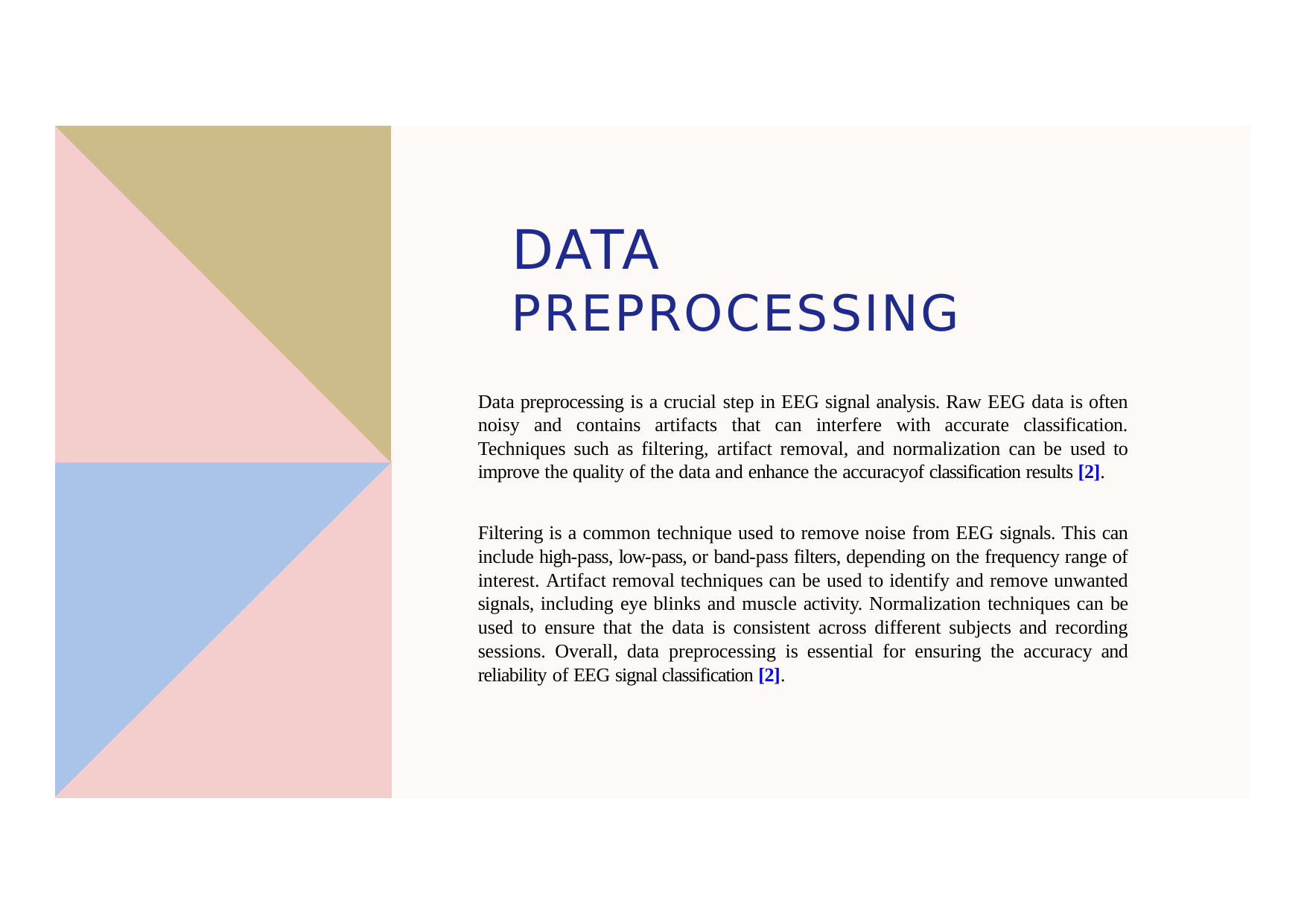

# DATA
PREPROCESSING
Data preprocessing is a crucial step in EEG signal analysis. Raw EEG data is often noisy  and  contains  artifacts  that  can  interfere  with  accurate  classification. Techniques such as filtering, artifact removal, and normalization can be used to improve the quality of the data and enhance the accuracyof classification results [2].

Filtering is a common technique used to remove noise from EEG signals. This can include high-pass, low-pass, or band-pass filters, depending on the frequency range of interest. Artifact removal techniques can be used to identify and remove unwanted signals, including eye blinks and muscle activity. Normalization techniques can be used to ensure that the data is consistent across different subjects and recording sessions. Overall, data preprocessing is essential for ensuring the accuracy and reliability of EEG signal classification [2].